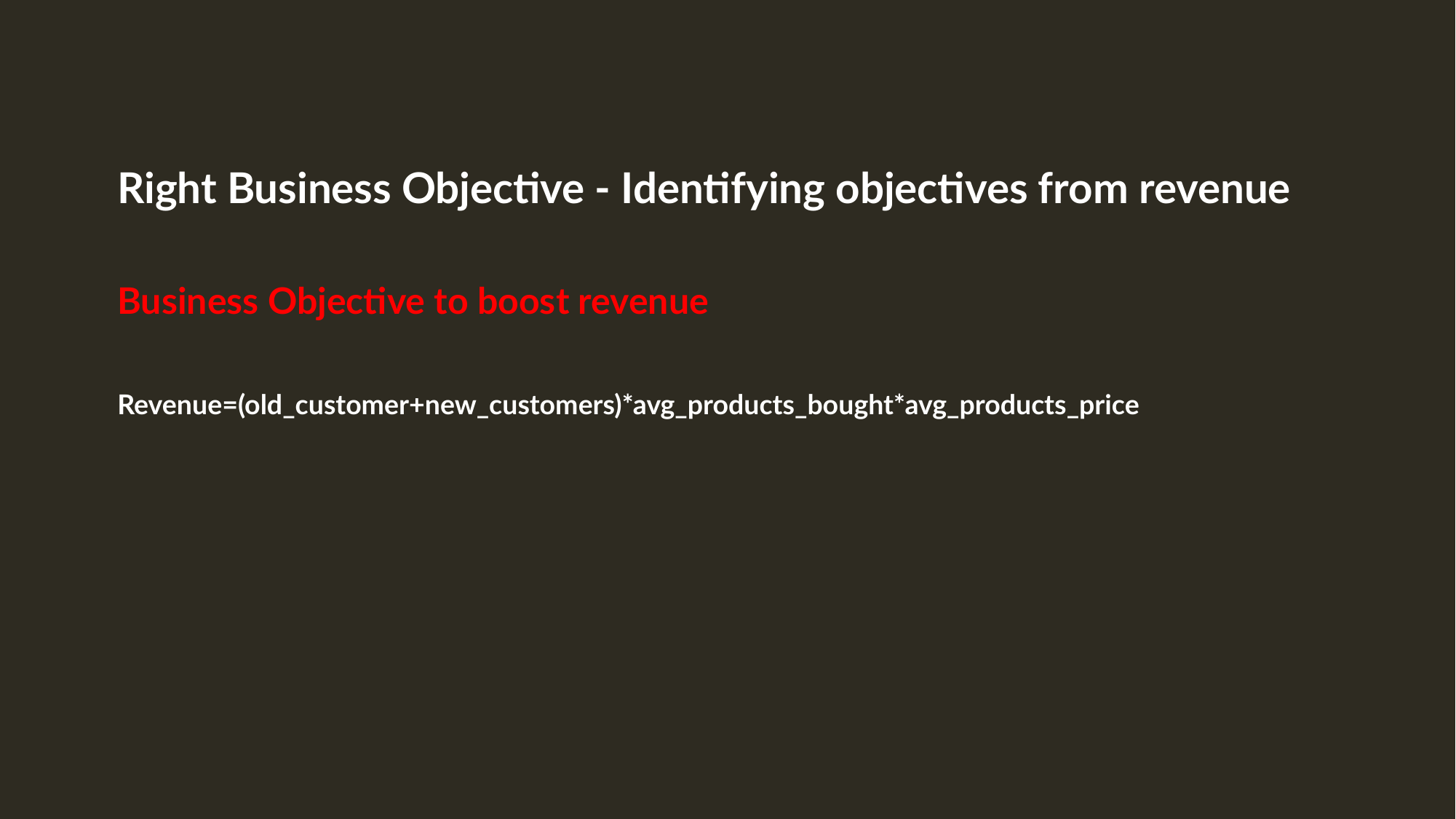

Right Business Objective - Identifying objectives from revenue

Business Objective to boost revenue

Revenue=(old_customer+new_customers)*avg_products_bought*avg_products_price